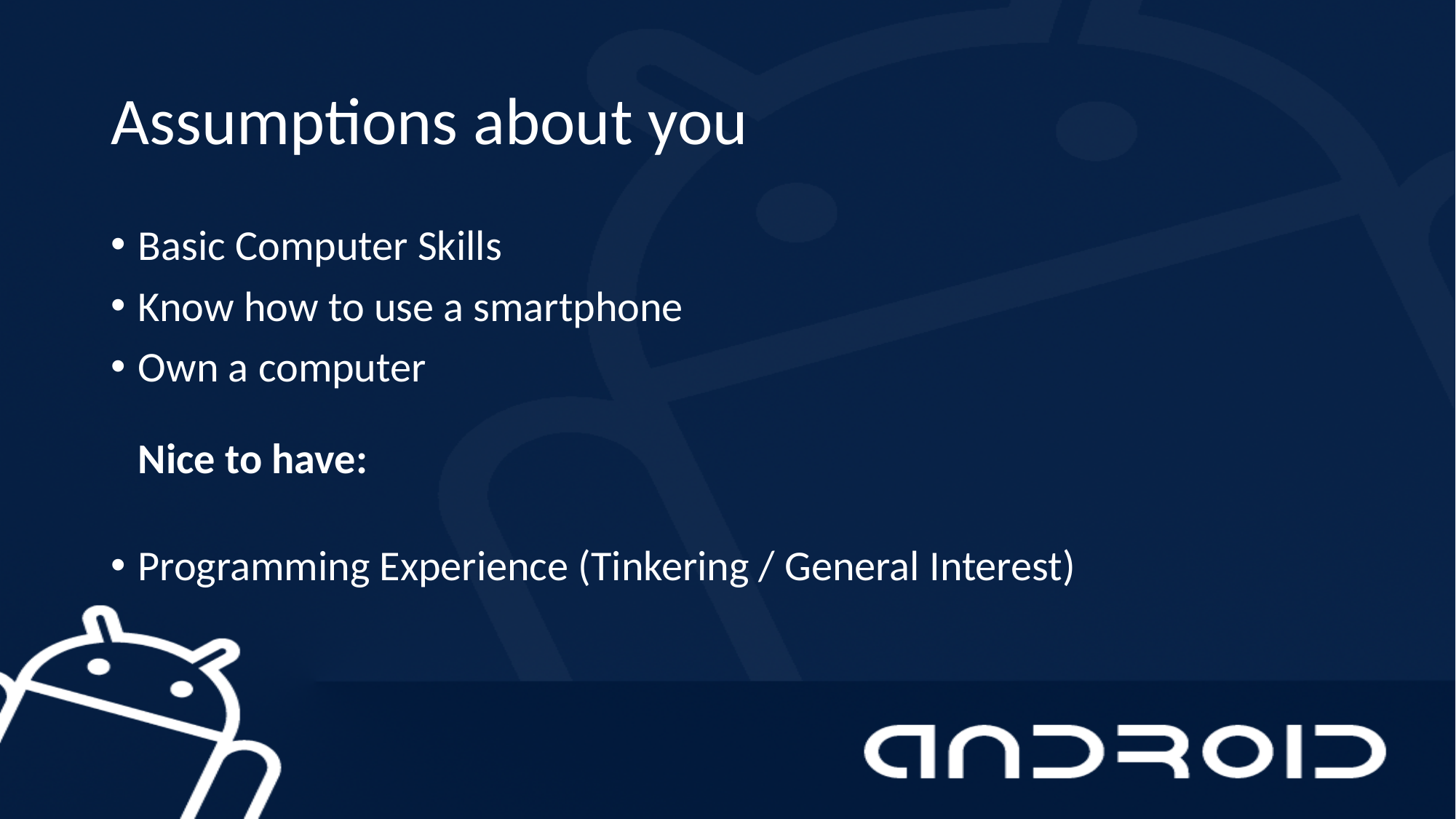

# Assumptions about you
Basic Computer Skills
Know how to use a smartphone
Own a computer
Nice to have:
Programming Experience (Tinkering / General Interest)